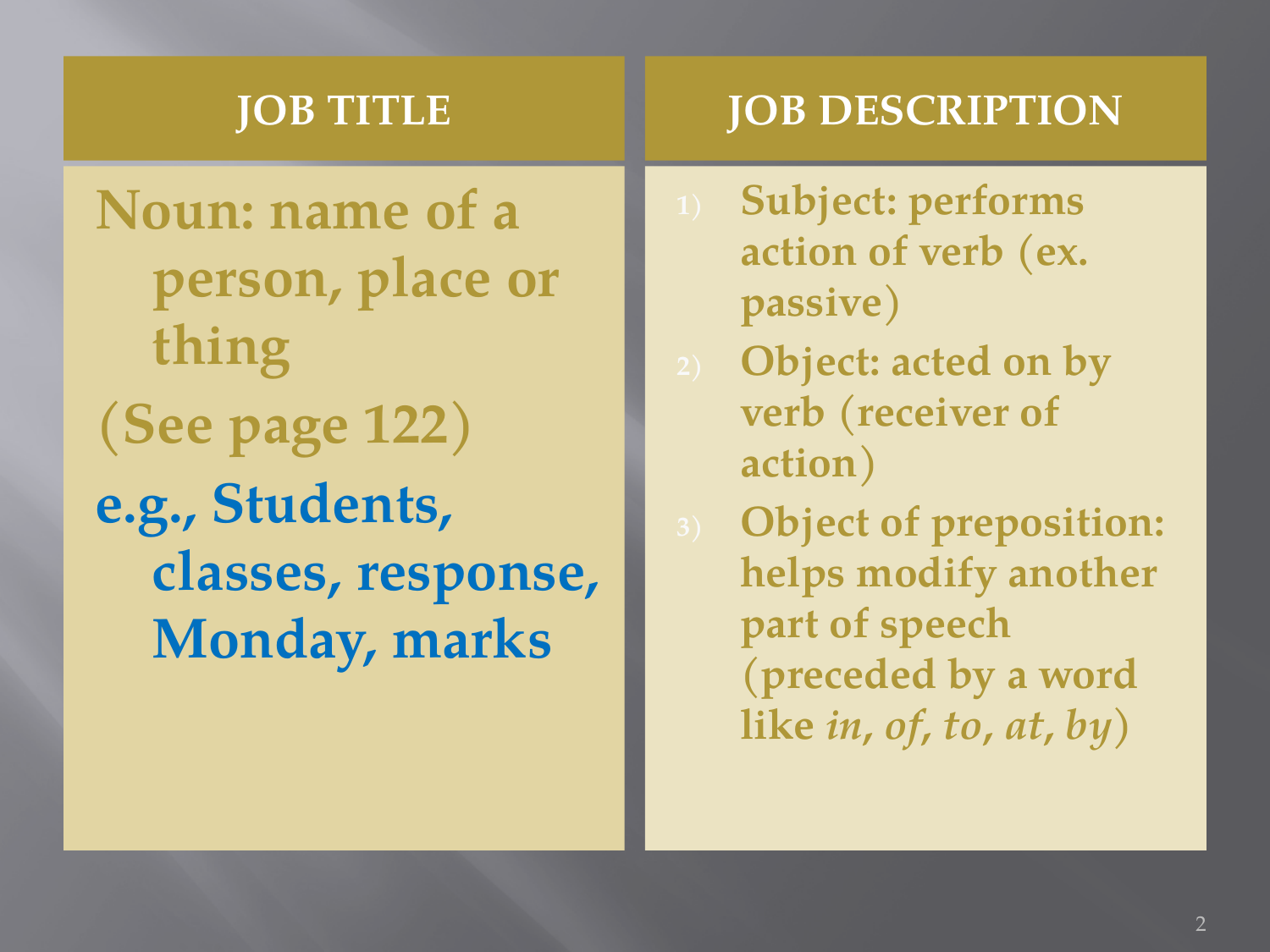

Job Title
Job description
Noun: name of a person, place or thing
(See page 122)
e.g., Students, classes, response, Monday, marks
Subject: performs action of verb (ex. passive)
Object: acted on by verb (receiver of action)
Object of preposition: helps modify another part of speech (preceded by a word like in, of, to, at, by)
2